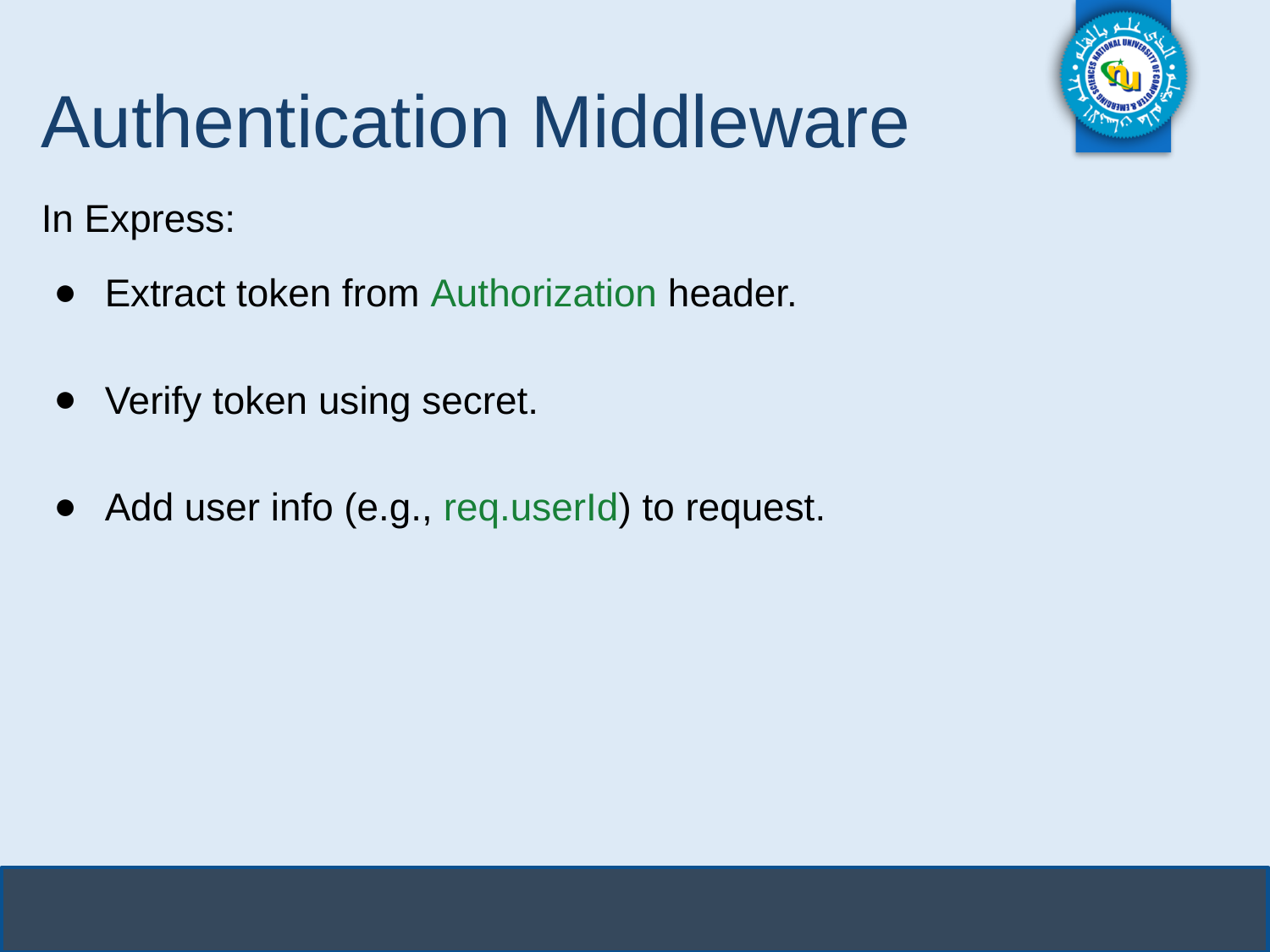

# Authentication Middleware
In Express:
Extract token from Authorization header.
Verify token using secret.
Add user info (e.g., req.userId) to request.